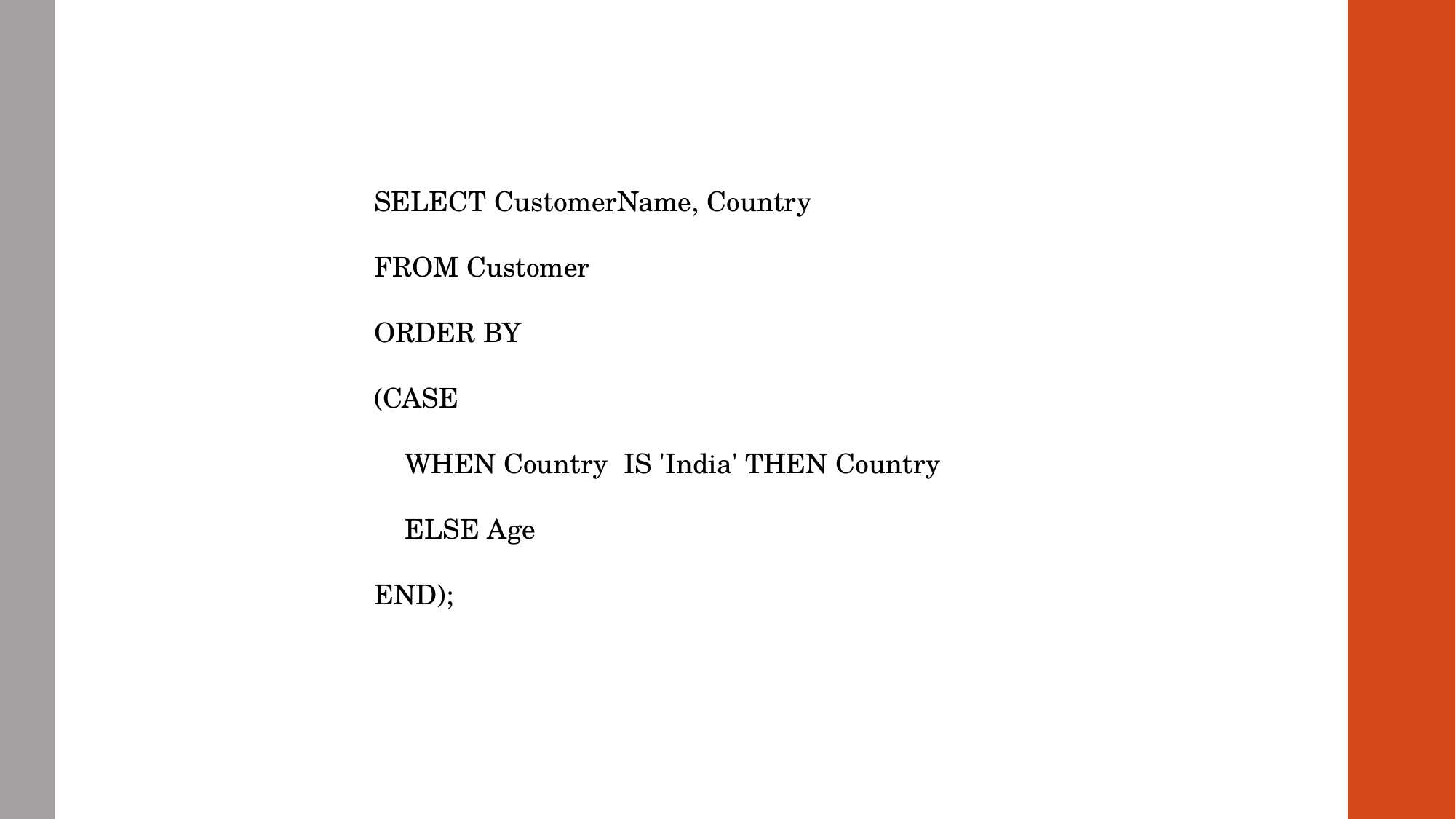

SELECT CustomerName, Country
FROM Customer
ORDER BY
(CASE
    WHEN Country  IS 'India' THEN Country
    ELSE Age
END);